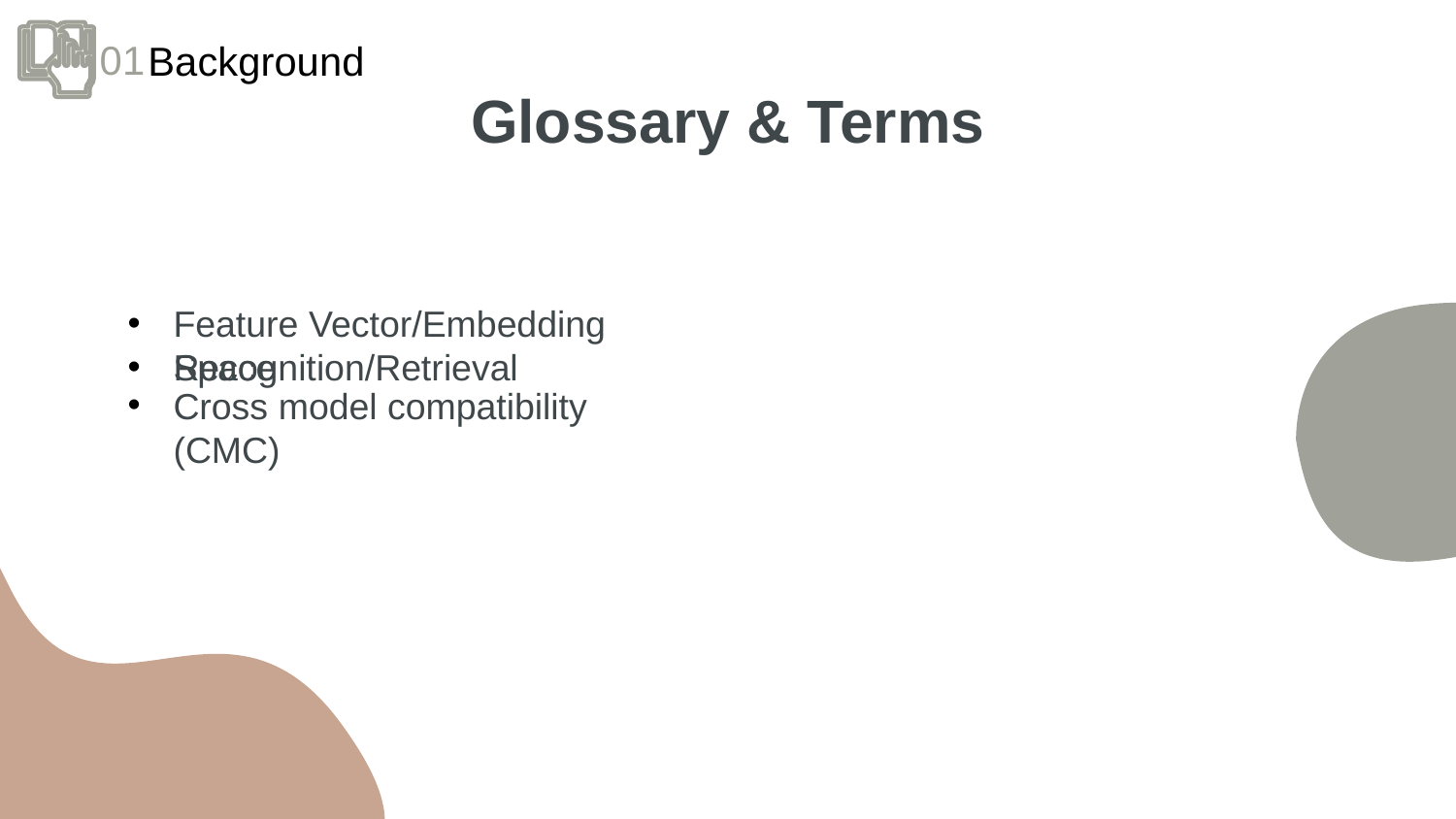

Background

01
# Glossary & Terms
Feature Vector/Embedding Space
Recognition/Retrieval
Cross model compatibility (CMC)